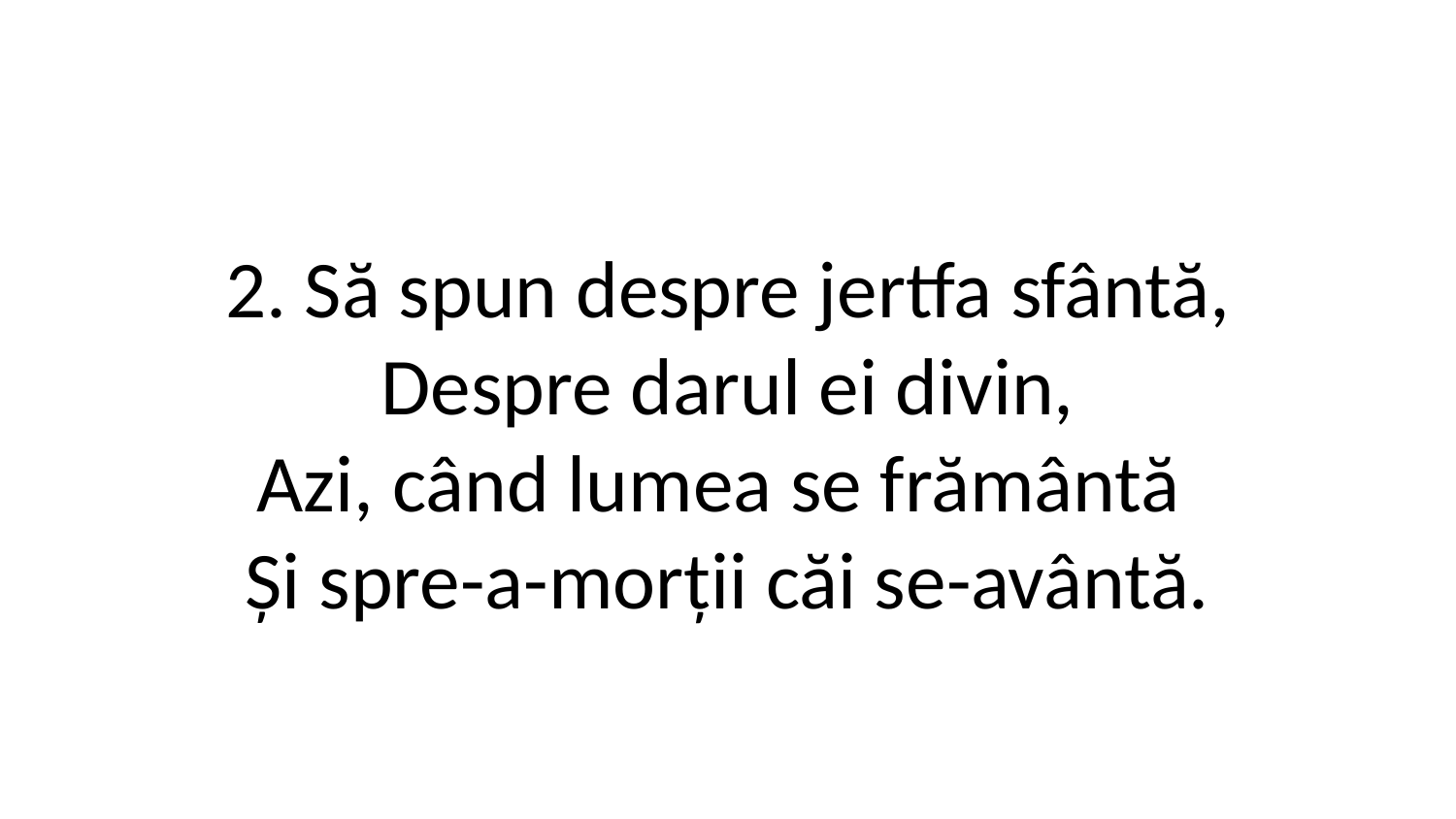

2. Să spun despre jertfa sfântă,
Despre darul ei divin,
Azi, când lumea se frământă
Și spre-a-morții căi se-avântă.